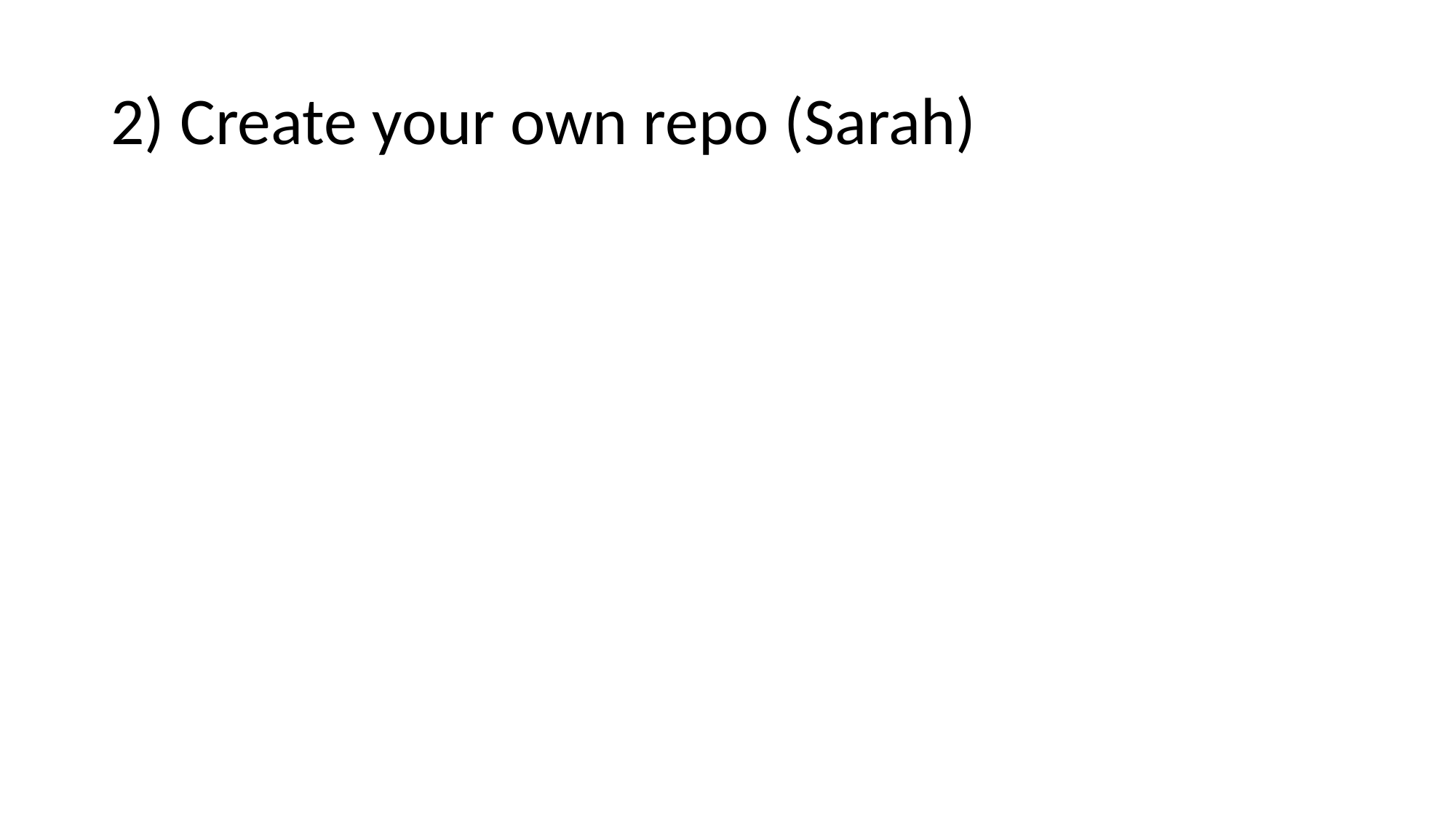

# 2) Create your own repo (Sarah)